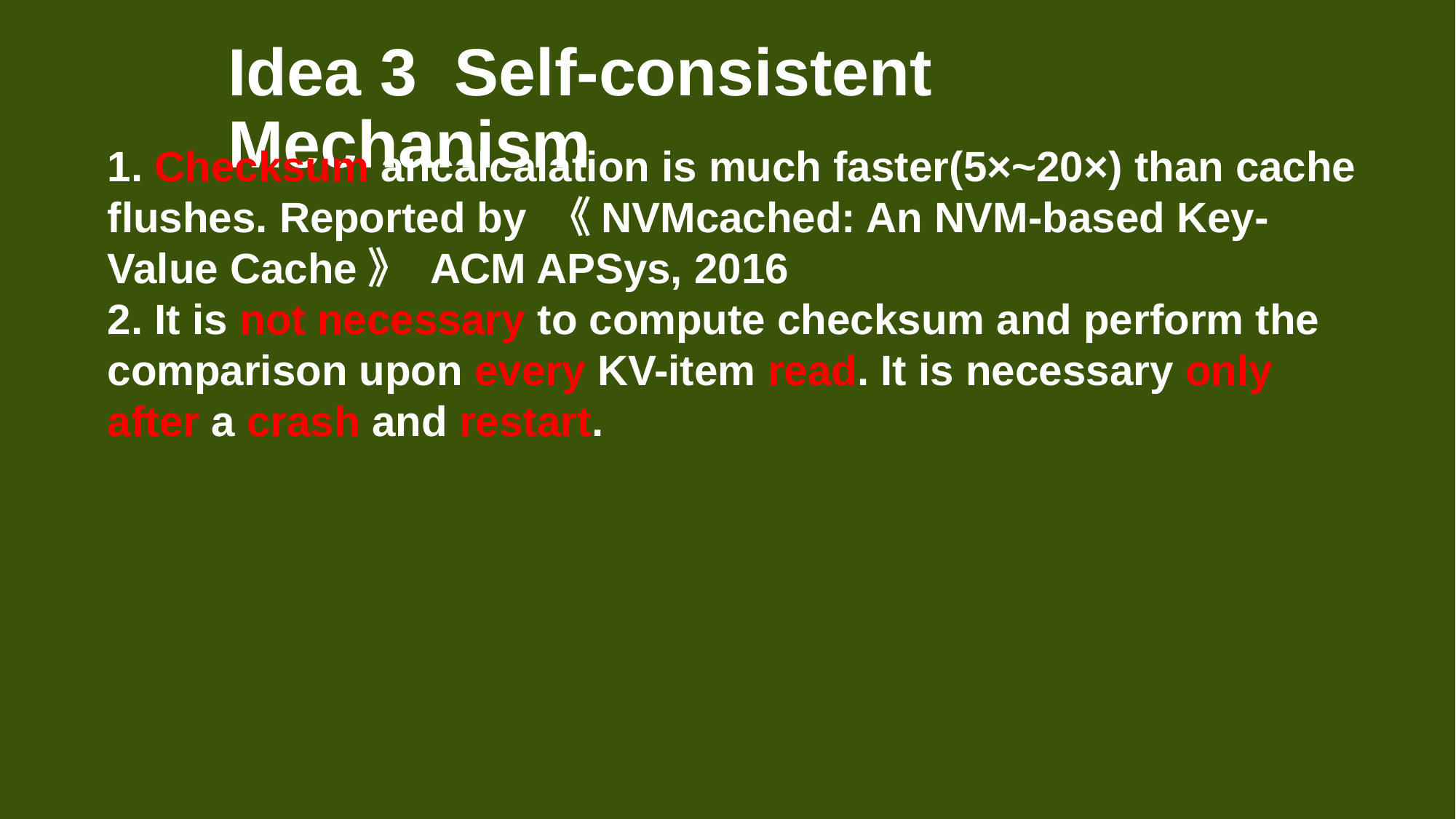

Idea 3  Self-consistent Mechanism
1. Checksum ancalcalation is much faster(5×~20×) than cache flushes. Reported by 《NVMcached: An NVM-based Key-Value Cache》 ACM APSys, 2016
2. It is not necessary to compute checksum and perform the comparison upon every KV-item read. It is necessary only after a crash and restart.